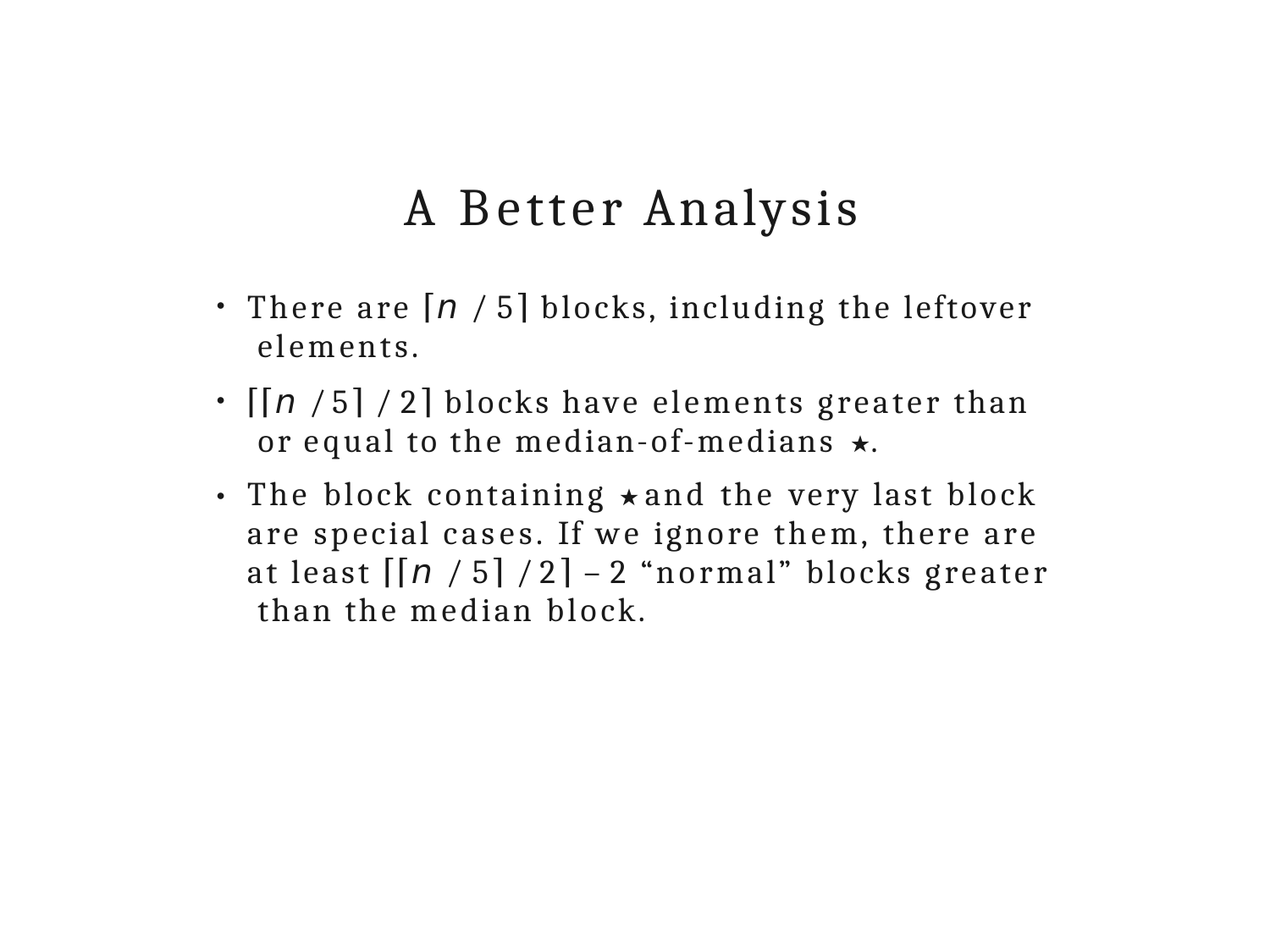

# A Better Analysis
There are ⌈n / 5⌉ blocks, including the leftover  elements.
⌈⌈n /  5⌉ / 2⌉ blocks have elements greater than  or equal to the median-of-medians ★.
The block containing ★ and the very last block  are special cases. If we ignore them, there are  at least ⌈⌈n / 5⌉ /  2⌉ – 2 “normal” blocks greater  than the median block.
●
●
●